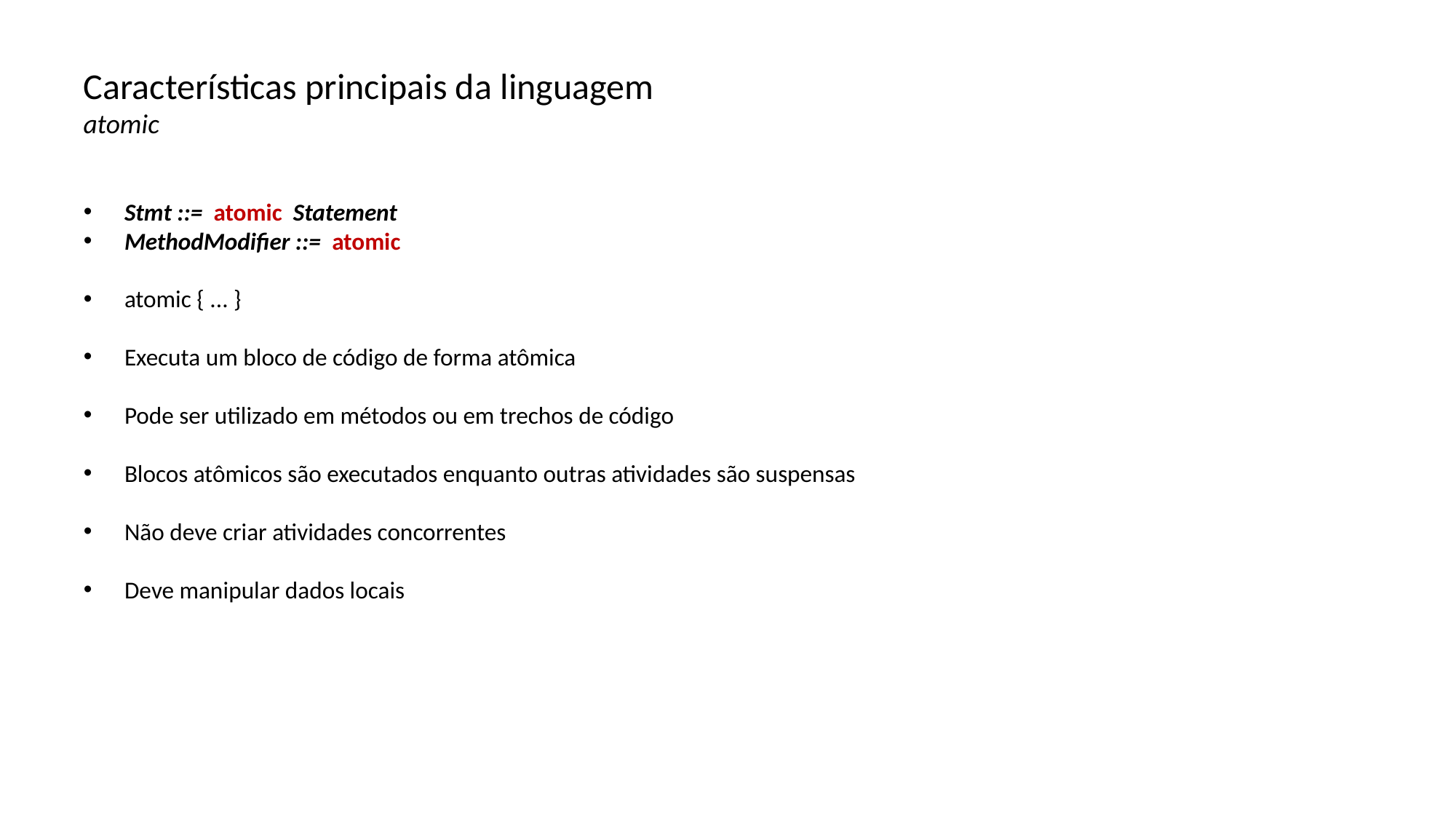

Características principais da linguagem
atomic
Stmt ::=  atomic  Statement
MethodModifier ::=  atomic

atomic { ... }

Executa um bloco de código de forma atômica

Pode ser utilizado em métodos ou em trechos de código

Blocos atômicos são executados enquanto outras atividades são suspensas

Não deve criar atividades concorrentes

Deve manipular dados locais